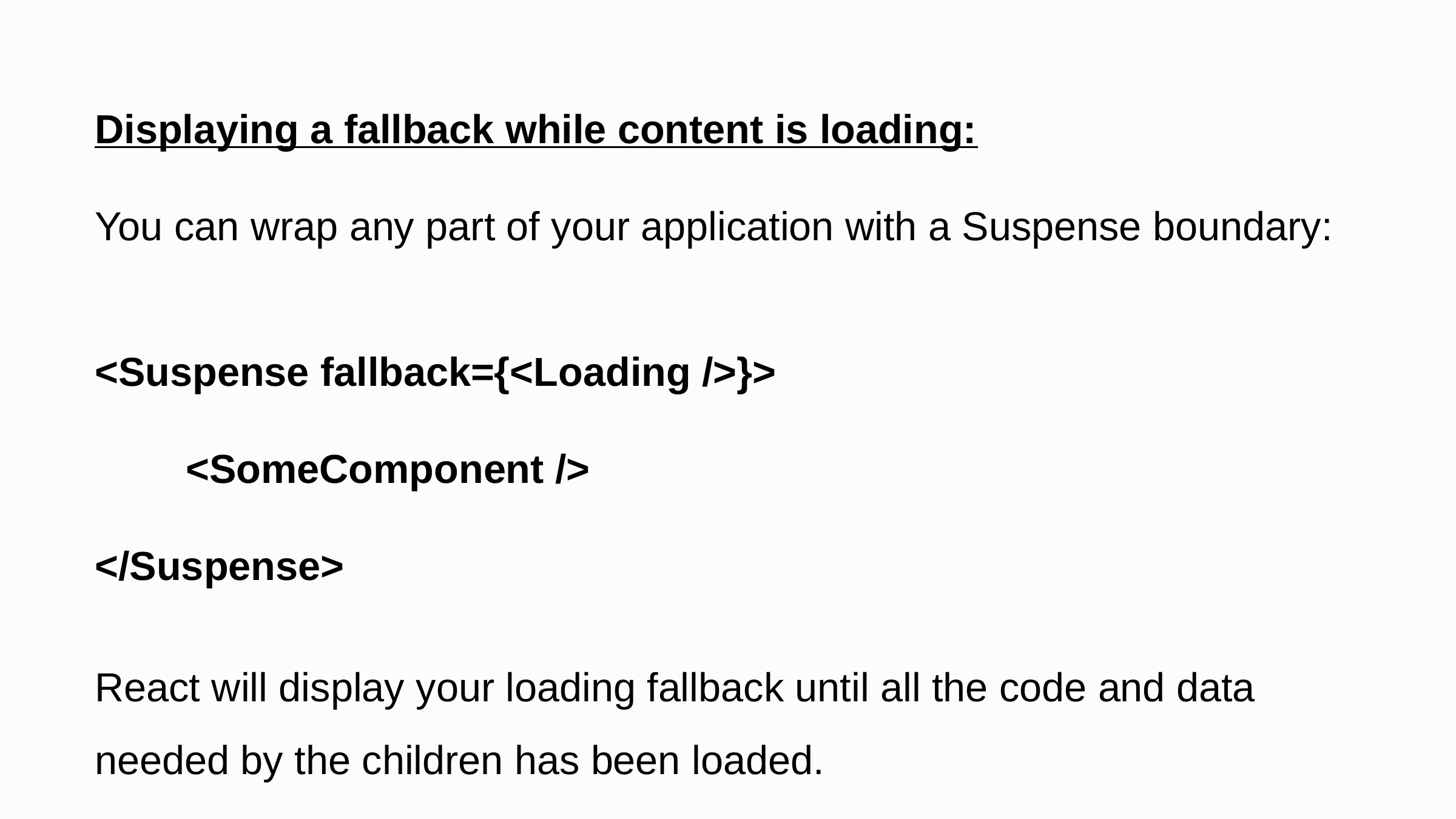

Displaying a fallback while content is loading:

You can wrap any part of your application with a Suspense boundary:

<Suspense fallback={<Loading />}>
  	<SomeComponent />
</Suspense>

React will display your loading fallback until all the code and data needed by the children has been loaded.